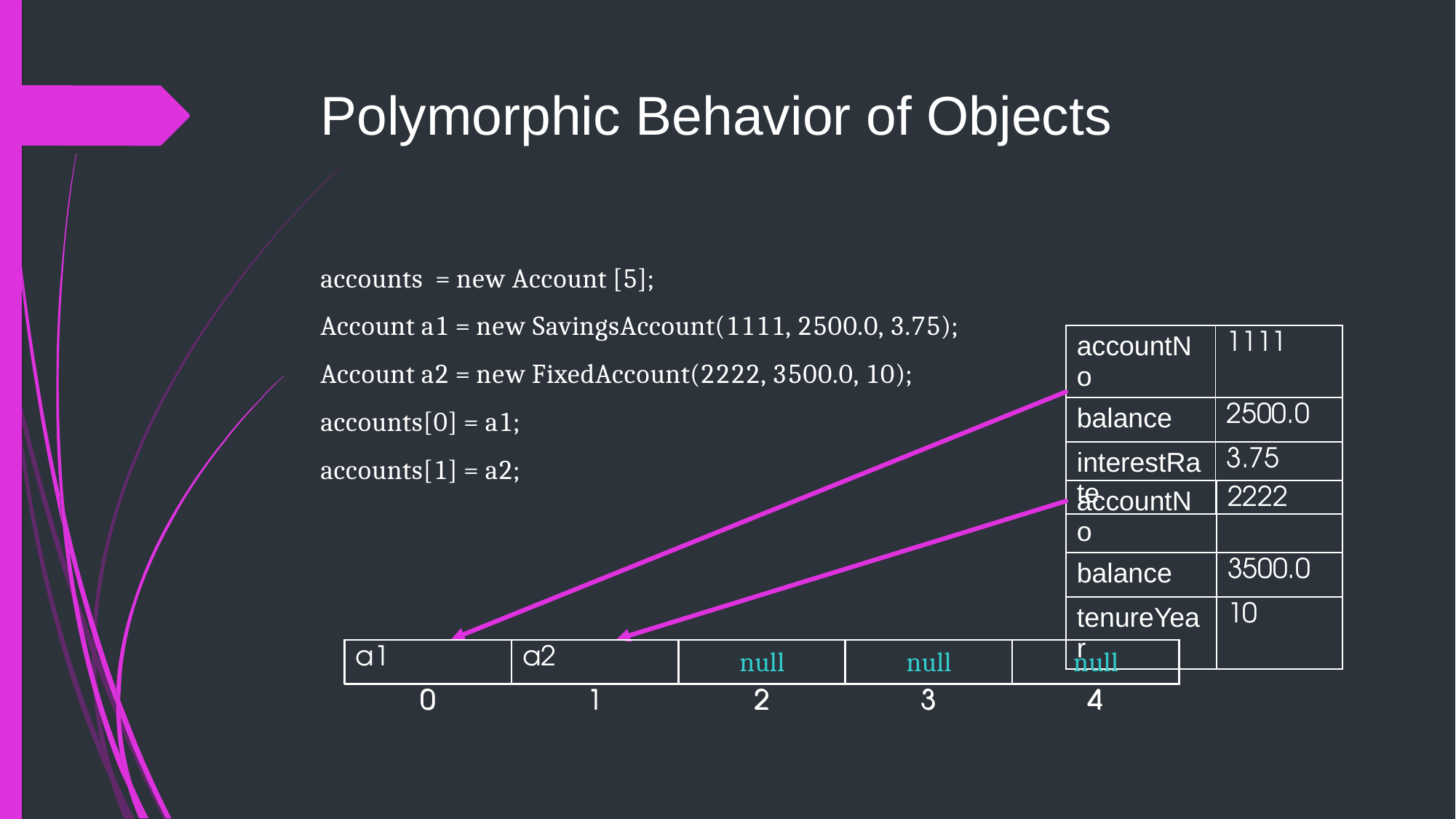

# Polymorphic Behavior of Objects
accounts  = new Account [5];
Account a1 = new SavingsAccount(1111, 2500.0, 3.75);
Account a2 = new FixedAccount(2222, 3500.0, 10);
accounts[0] = a1;
accounts[1] = a2;

| accountNo | 1111 |
| --- | --- |
| balance | 2500.0 |
| interestRate | 3.75 |
| accountNo | 2222 |
| --- | --- |
| balance | 3500.0 |
| tenureYear | 10 |
|  |  |  |  |  |
| --- | --- | --- | --- | --- |
| 0 | 1 | 2 | 3 | 4 |
| a1 | a2 | null | null | null |
| --- | --- | --- | --- | --- |
| 0 | 1 | 2 | 3 | 4 |